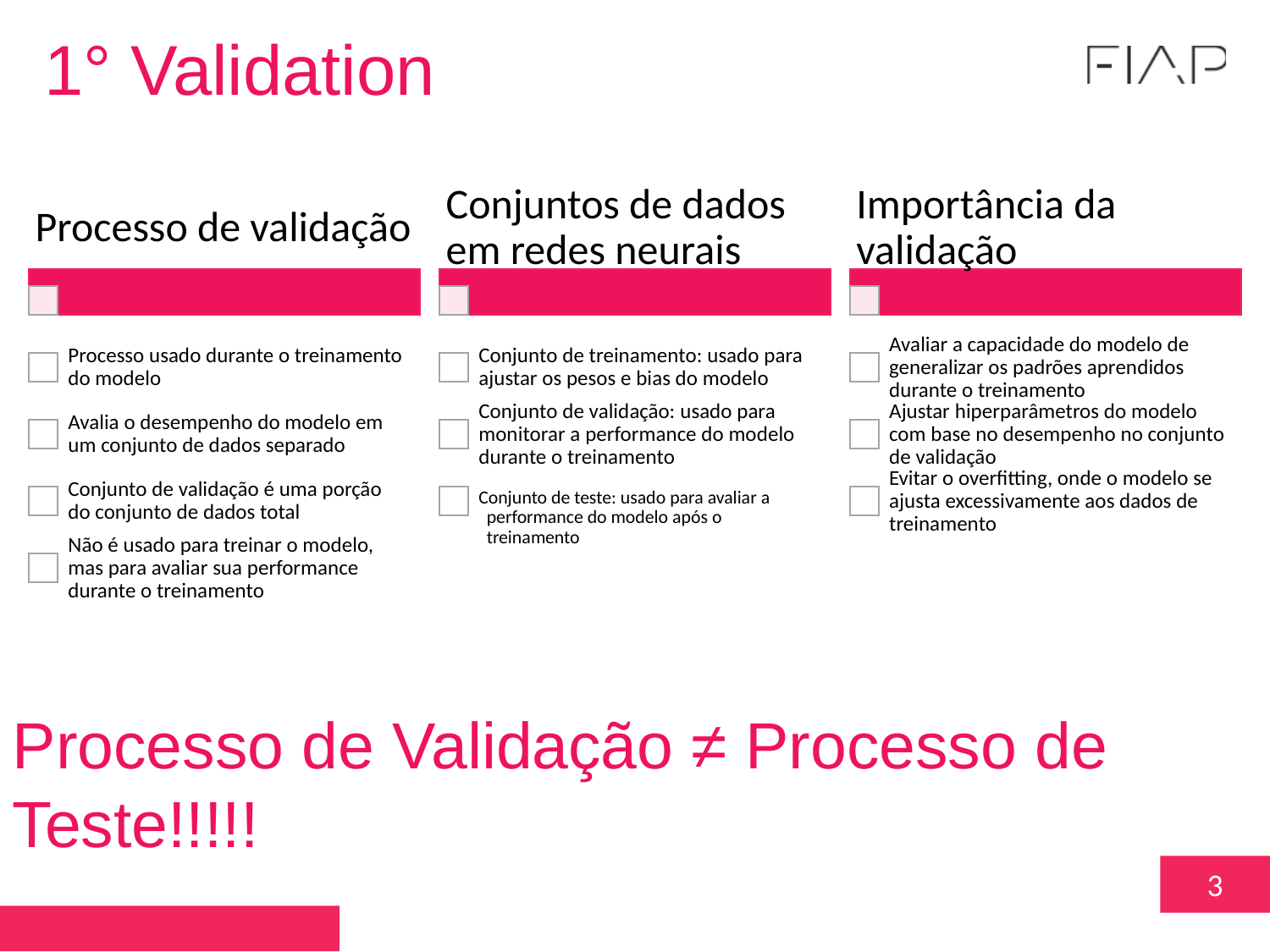

1° Validation
Processo de validação
Processo usado durante o treinamento do modelo
Avalia o desempenho do modelo em um conjunto de dados separado
Conjunto de validação é uma porção do conjunto de dados total
Não é usado para treinar o modelo, mas para avaliar sua performance durante o treinamento
Conjuntos de dados em redes neurais
Conjunto de treinamento: usado para ajustar os pesos e bias do modelo
Conjunto de validação: usado para monitorar a performance do modelo durante o treinamento

Conjunto de teste: usado para avaliar a performance do modelo após o treinamento
Importância da validação
Avaliar a capacidade do modelo de generalizar os padrões aprendidos durante o treinamento
Ajustar hiperparâmetros do modelo com base no desempenho no conjunto de validação
Evitar o overfitting, onde o modelo se ajusta excessivamente aos dados de treinamento
Processo de Validação ≠ Processo de Teste!!!!!